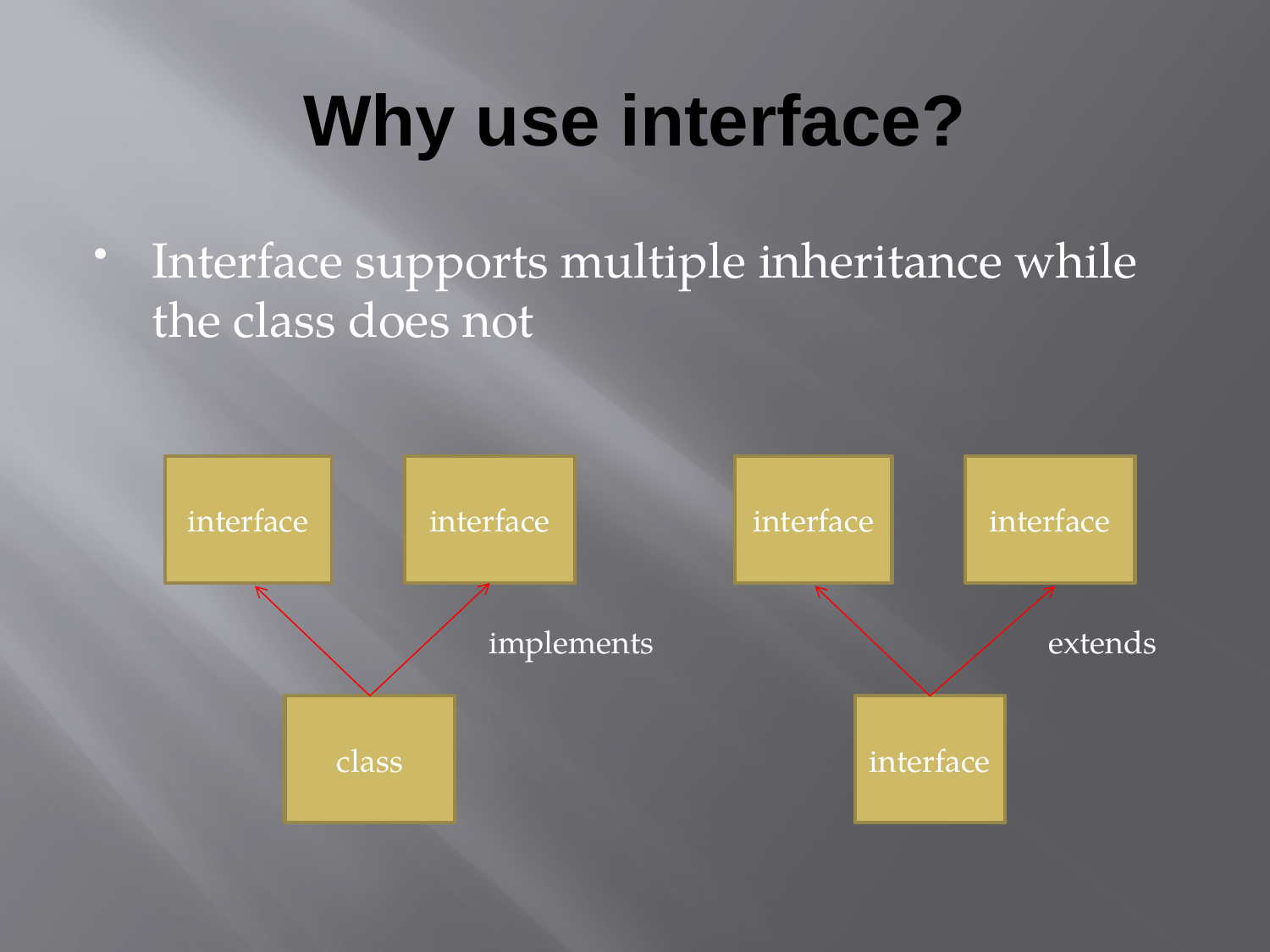

# Why use interface?
Interface supports multiple inheritance while the class does not
interface
interface
interface
interface
implements
extends
class
interface